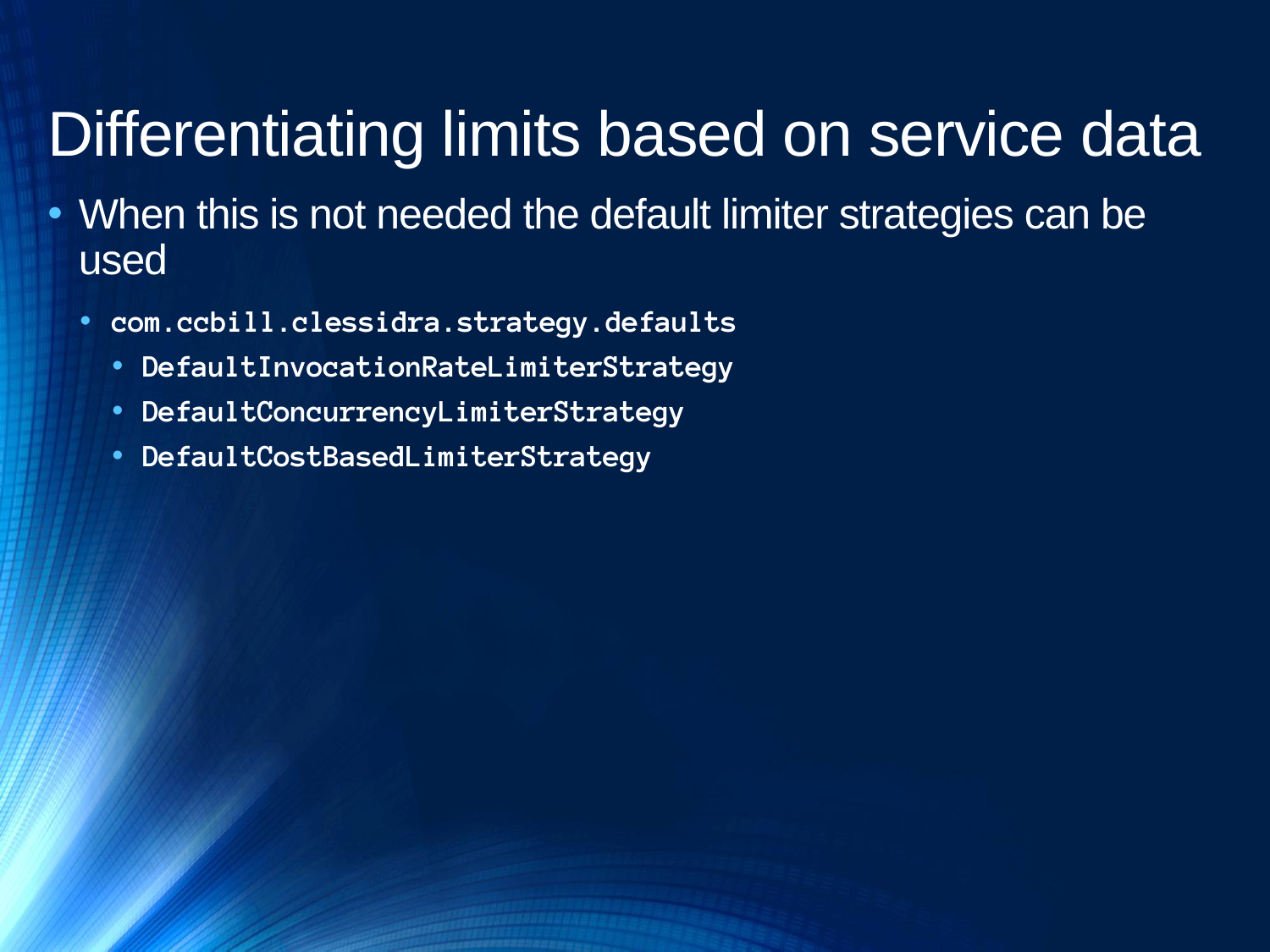

# Differentiating limits based on service data
When this is not needed the default limiter strategies can be used
com.ccbill.clessidra.strategy.defaults
DefaultInvocationRateLimiterStrategy
DefaultConcurrencyLimiterStrategy
DefaultCostBasedLimiterStrategy